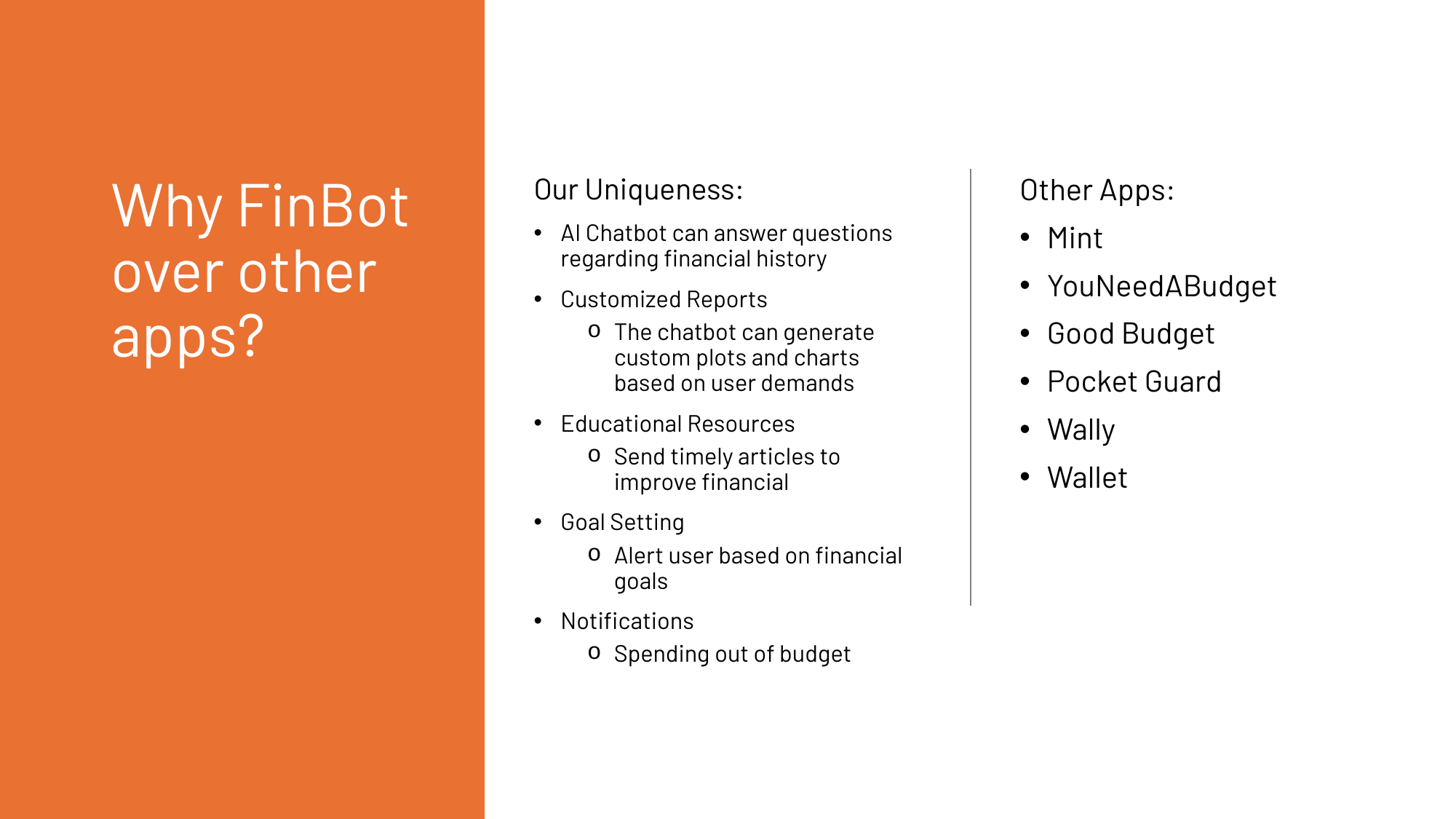

# Why FinBot over other apps?
Our Uniqueness:
AI Chatbot can answer questions regarding financial history
Customized Reports
The chatbot can generate custom plots and charts based on user demands
Educational Resources
Send timely articles to improve financial
Goal Setting
Alert user based on financial goals
Notifications
Spending out of budget
Other Apps:
Mint
YouNeedABudget
Good Budget
Pocket Guard
Wally
Wallet